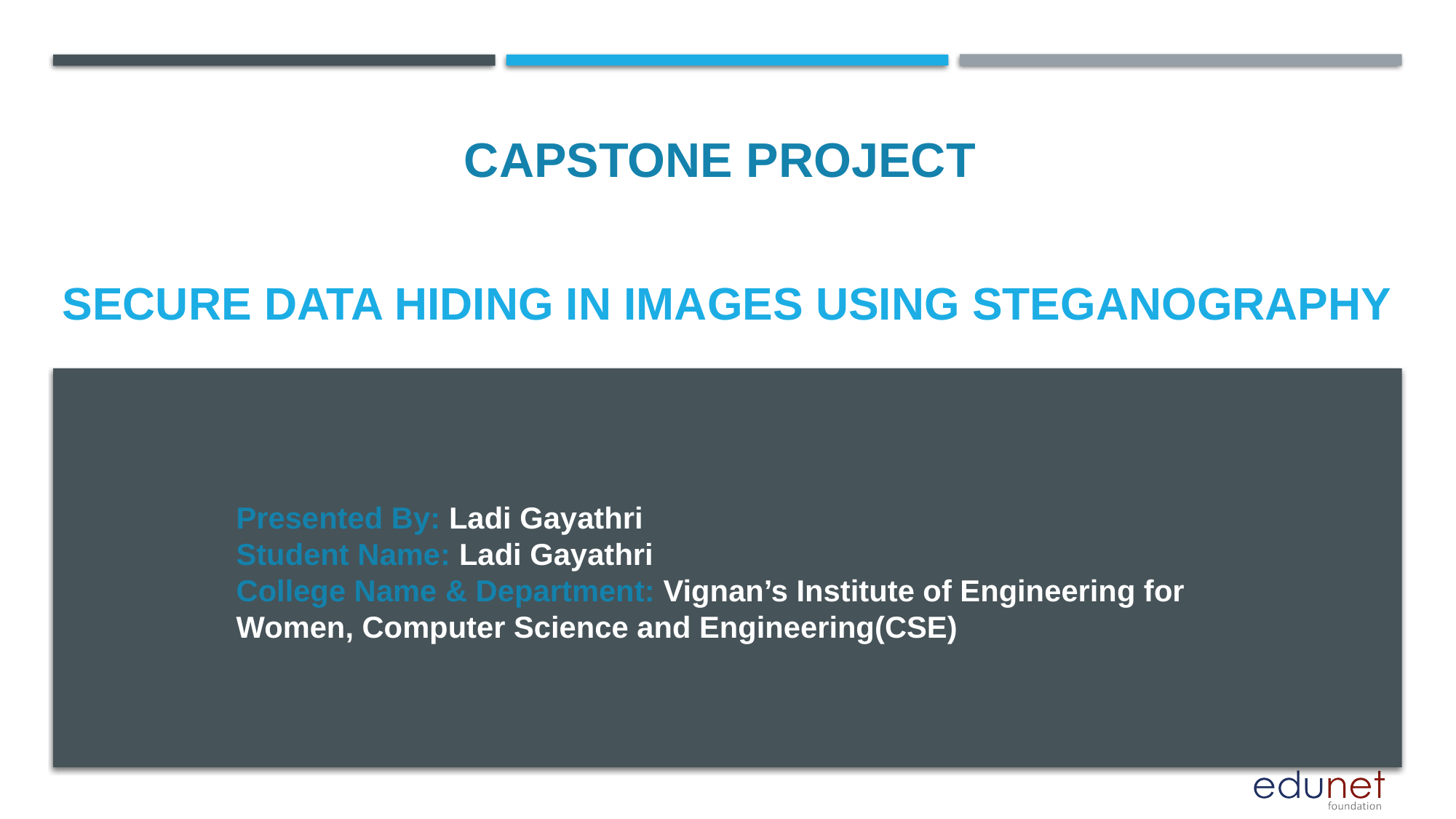

CAPSTONE PROJECT
# SECURE DATA HIDING IN IMAGES USING STEGANOGRAPHY
Presented By: Ladi Gayathri
Student Name: Ladi Gayathri
College Name & Department: Vignan’s Institute of Engineering for Women, Computer Science and Engineering(CSE)